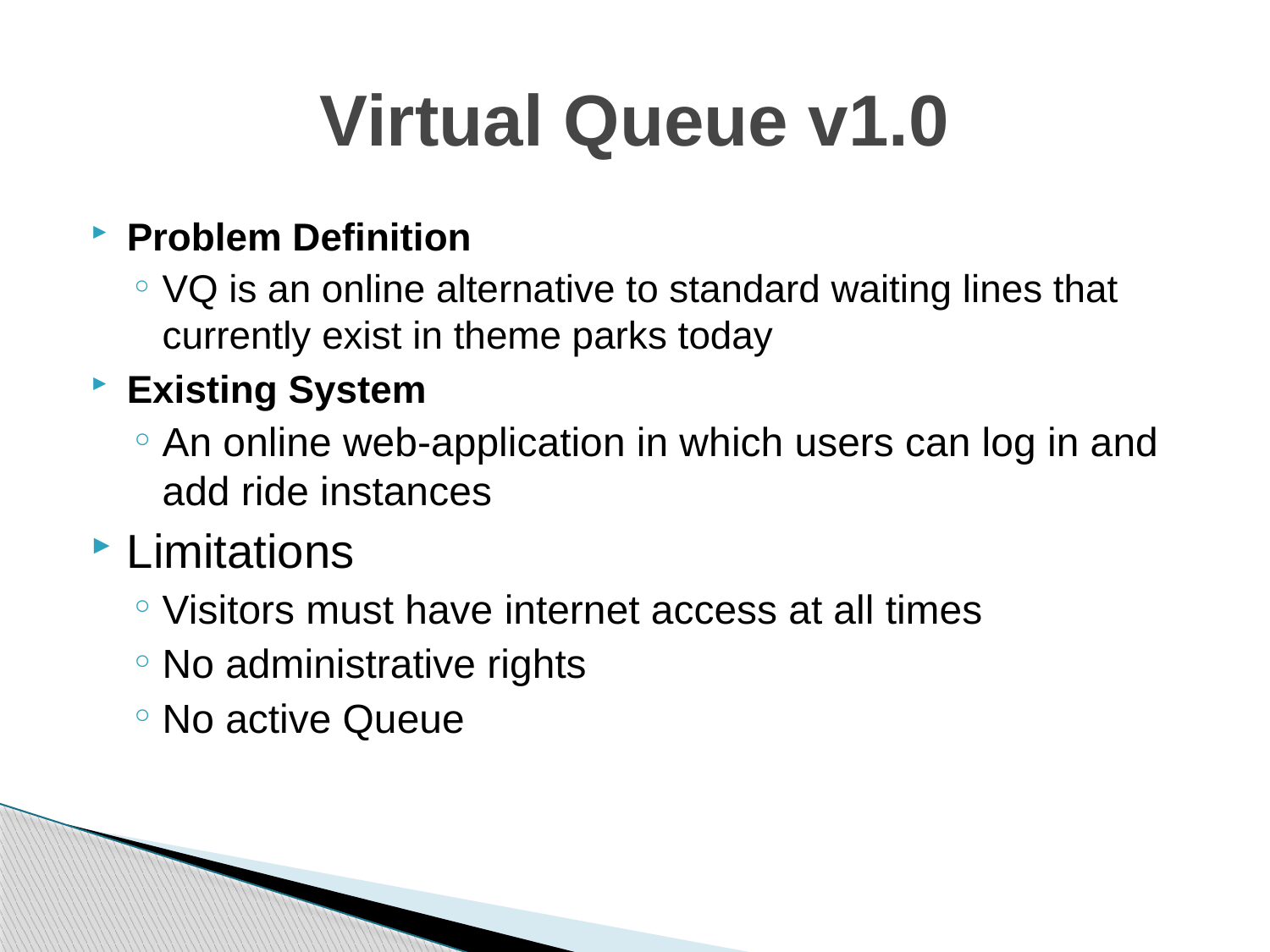

# Virtual Queue v1.0
Problem Definition
VQ is an online alternative to standard waiting lines that currently exist in theme parks today
Existing System
An online web-application in which users can log in and add ride instances
Limitations
Visitors must have internet access at all times
No administrative rights
No active Queue